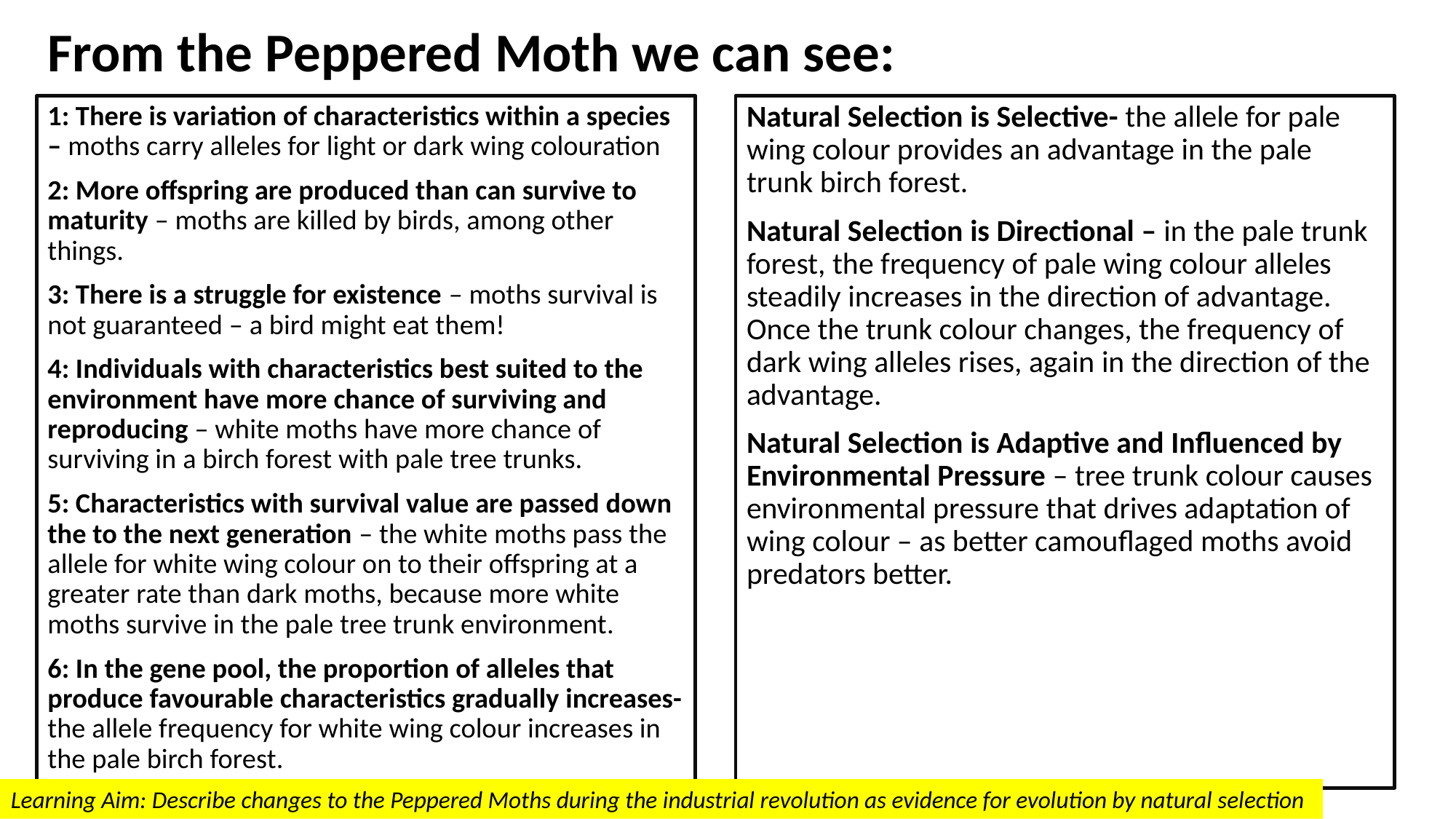

# From the Peppered Moth we can see:
1: There is variation of characteristics within a species – moths carry alleles for light or dark wing colouration
2: More offspring are produced than can survive to maturity – moths are killed by birds, among other things.
3: There is a struggle for existence – moths survival is not guaranteed – a bird might eat them!
4: Individuals with characteristics best suited to the environment have more chance of surviving and reproducing – white moths have more chance of surviving in a birch forest with pale tree trunks.
5: Characteristics with survival value are passed down the to the next generation – the white moths pass the allele for white wing colour on to their offspring at a greater rate than dark moths, because more white moths survive in the pale tree trunk environment.
6: In the gene pool, the proportion of alleles that produce favourable characteristics gradually increases- the allele frequency for white wing colour increases in the pale birch forest.

Natural Selection is Selective- the allele for pale wing colour provides an advantage in the pale trunk birch forest.
Natural Selection is Directional – in the pale trunk forest, the frequency of pale wing colour alleles steadily increases in the direction of advantage. Once the trunk colour changes, the frequency of dark wing alleles rises, again in the direction of the advantage.
Natural Selection is Adaptive and Influenced by Environmental Pressure – tree trunk colour causes environmental pressure that drives adaptation of wing colour – as better camouflaged moths avoid predators better.

Learning Aim: Describe changes to the Peppered Moths during the industrial revolution as evidence for evolution by natural selection